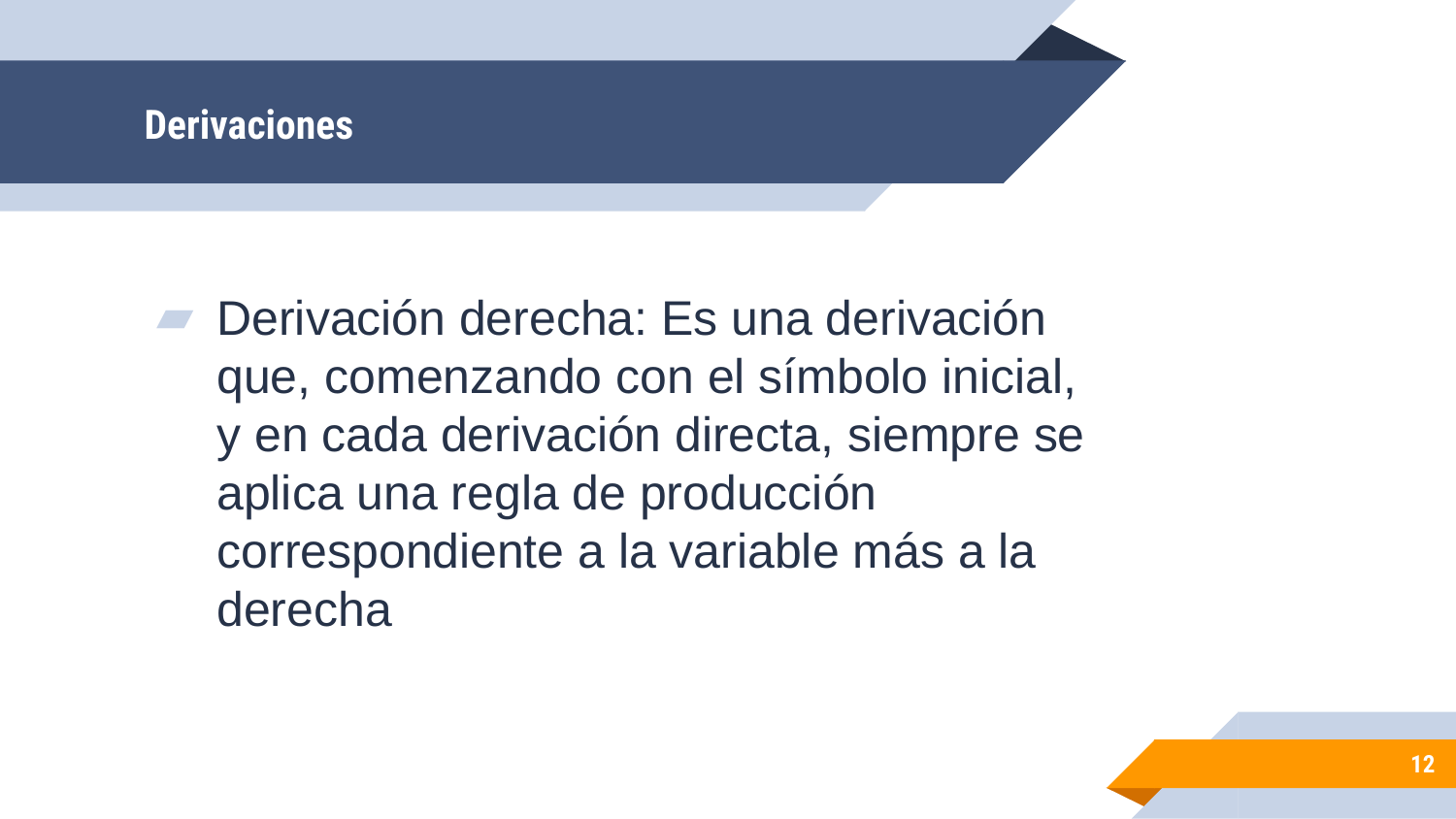

# Derivaciones
Derivación derecha: Es una derivación que, comenzando con el símbolo inicial, y en cada derivación directa, siempre se aplica una regla de producción correspondiente a la variable más a la derecha
12